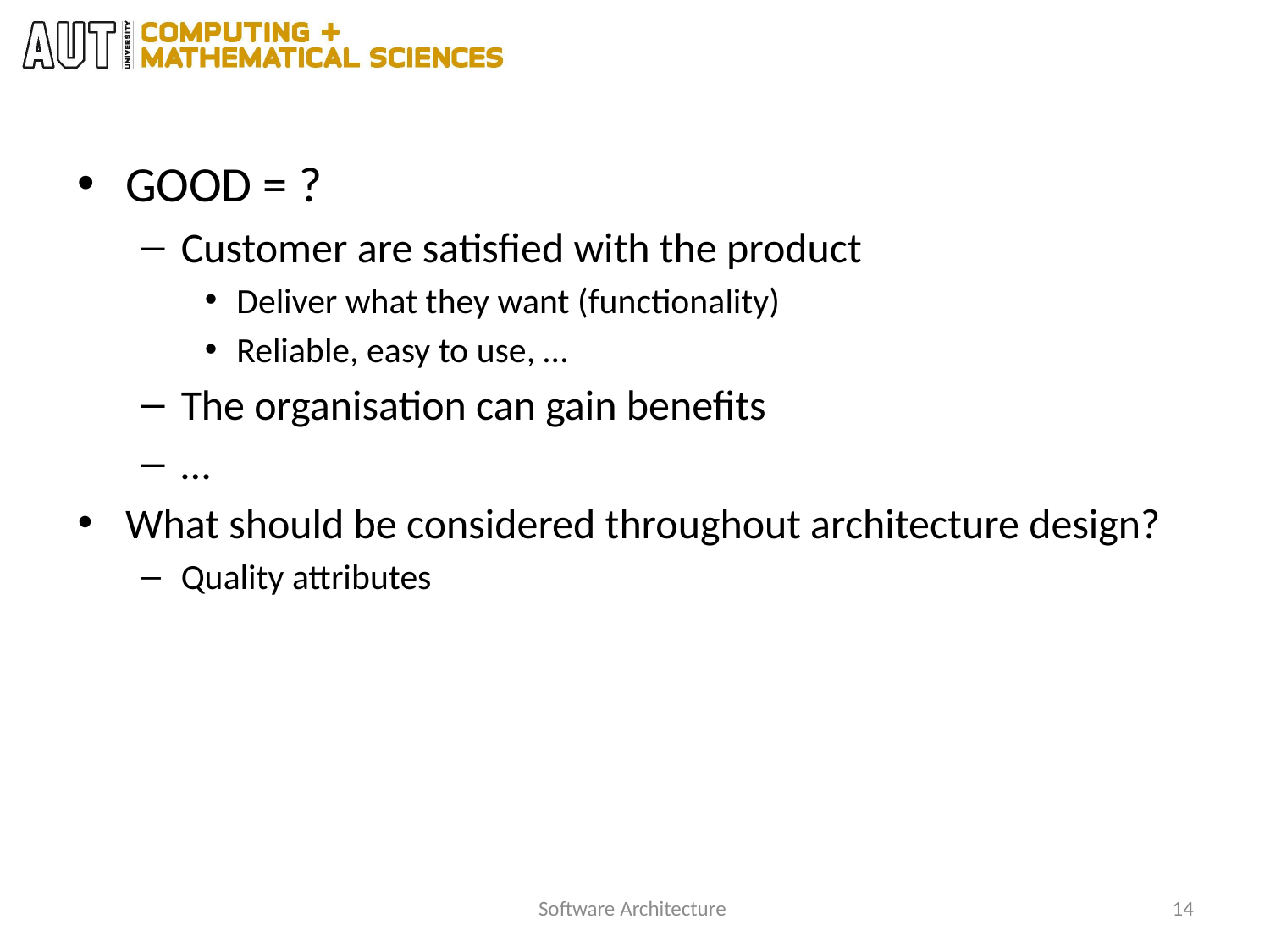

GOOD = ?
Customer are satisfied with the product
Deliver what they want (functionality)
Reliable, easy to use, …
The organisation can gain benefits
…
What should be considered throughout architecture design?
Quality attributes

Software Architecture
14